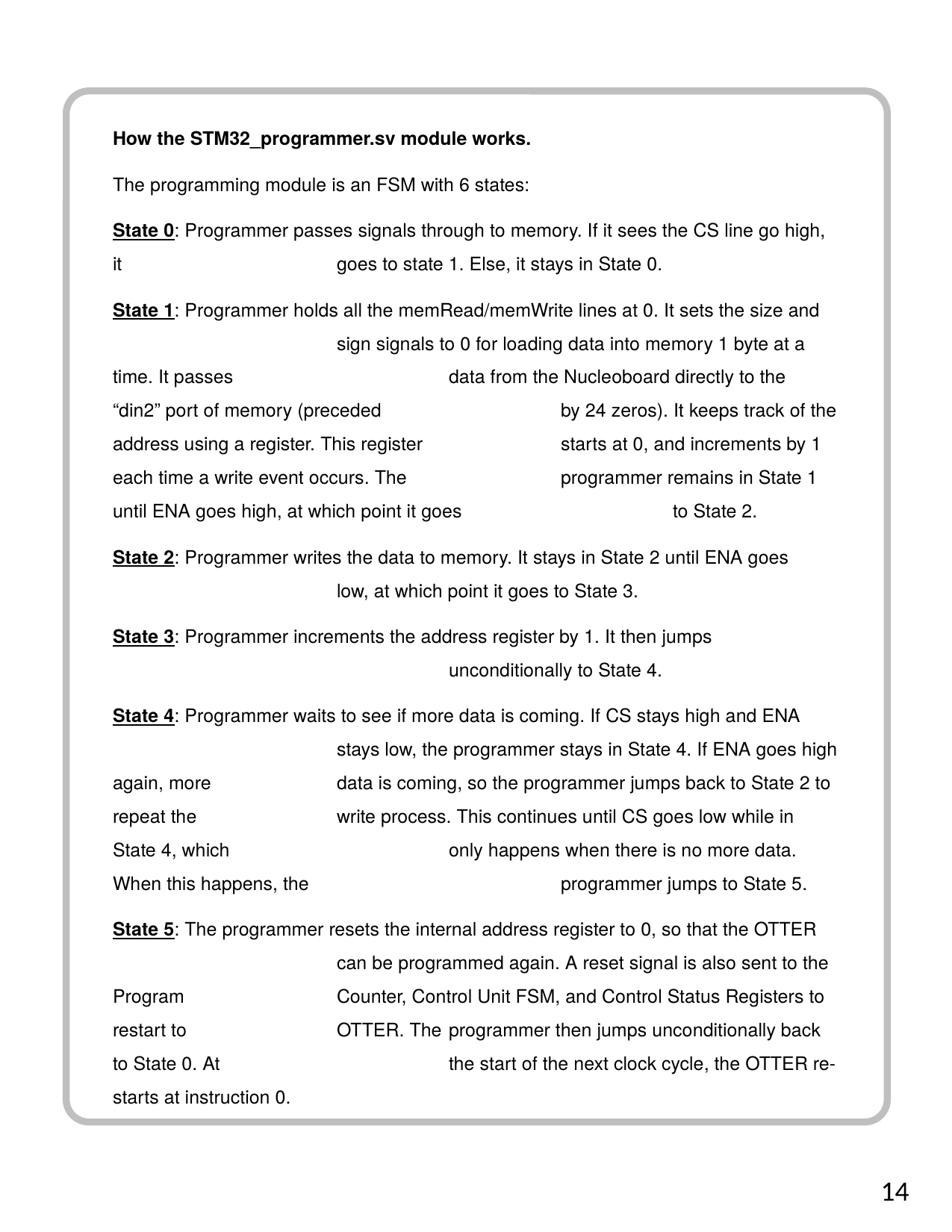

How the STM32_programmer.sv module works.
The programming module is an FSM with 6 states:
State 0: Programmer passes signals through to memory. If it sees the CS line go high, it 		goes to state 1. Else, it stays in State 0.
State 1: Programmer holds all the memRead/memWrite lines at 0. It sets the size and 		sign signals to 0 for loading data into memory 1 byte at a time. It passes 		data from the Nucleoboard directly to the “din2” port of memory (preceded 		by 24 zeros). It keeps track of the address using a register. This register 		starts at 0, and increments by 1 each time a write event occurs. The 		programmer remains in State 1 until ENA goes high, at which point it goes 		to State 2.
State 2: Programmer writes the data to memory. It stays in State 2 until ENA goes 		low, at which point it goes to State 3.
State 3: Programmer increments the address register by 1. It then jumps 				unconditionally to State 4.
State 4: Programmer waits to see if more data is coming. If CS stays high and ENA 		stays low, the programmer stays in State 4. If ENA goes high again, more 		data is coming, so the programmer jumps back to State 2 to repeat the 		write process. This continues until CS goes low while in State 4, which 		only happens when there is no more data. When this happens, the 			programmer jumps to State 5.
State 5: The programmer resets the internal address register to 0, so that the OTTER 		can be programmed again. A reset signal is also sent to the Program 		Counter, Control Unit FSM, and Control Status Registers to restart to 		OTTER. The 	programmer then jumps unconditionally back to State 0. At 		the start of the next clock cycle, the OTTER re-starts at instruction 0.

14